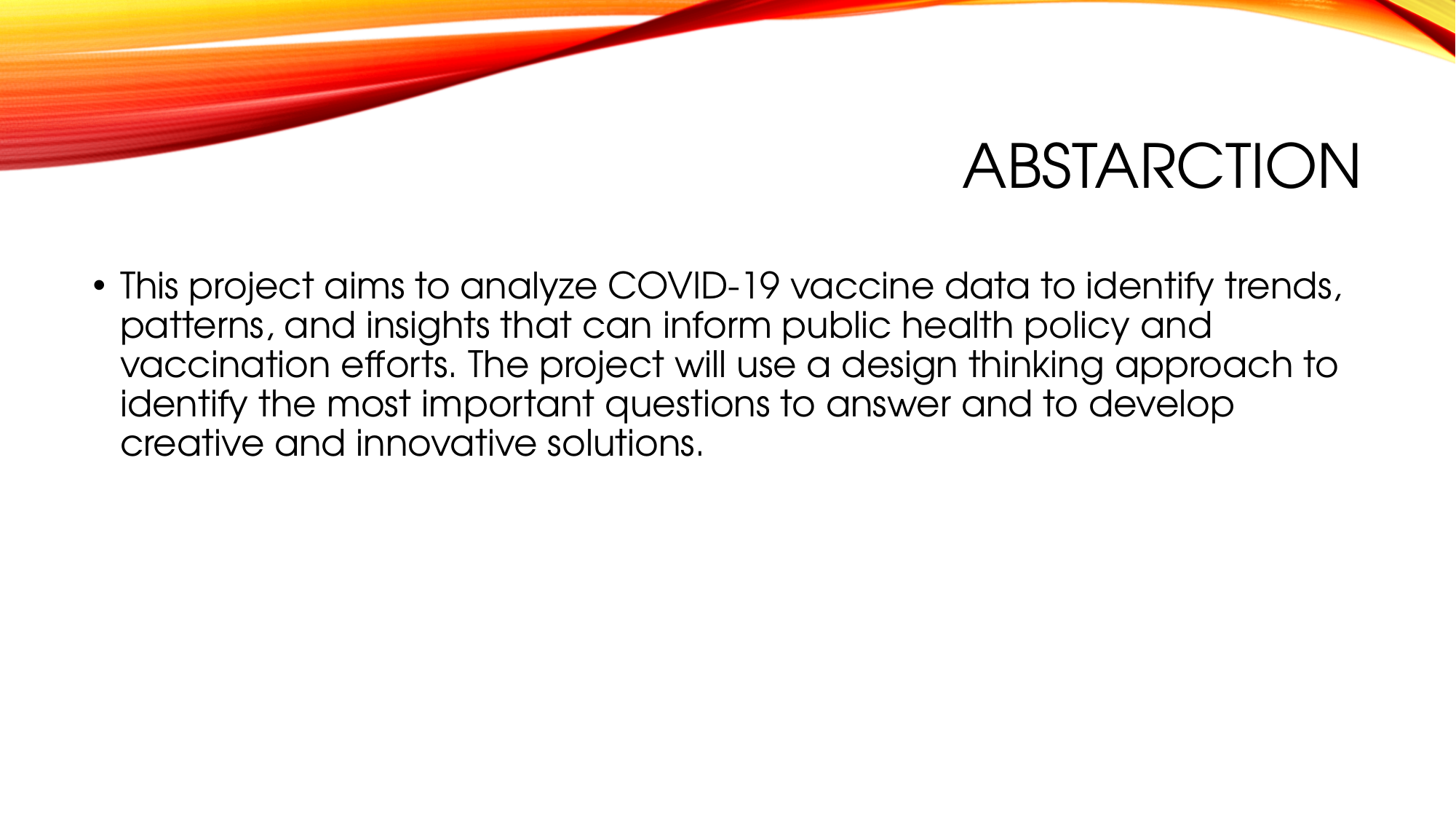

# Abstarction
This project aims to analyze COVID-19 vaccine data to identify trends, patterns, and insights that can inform public health policy and vaccination efforts. The project will use a design thinking approach to identify the most important questions to answer and to develop creative and innovative solutions.